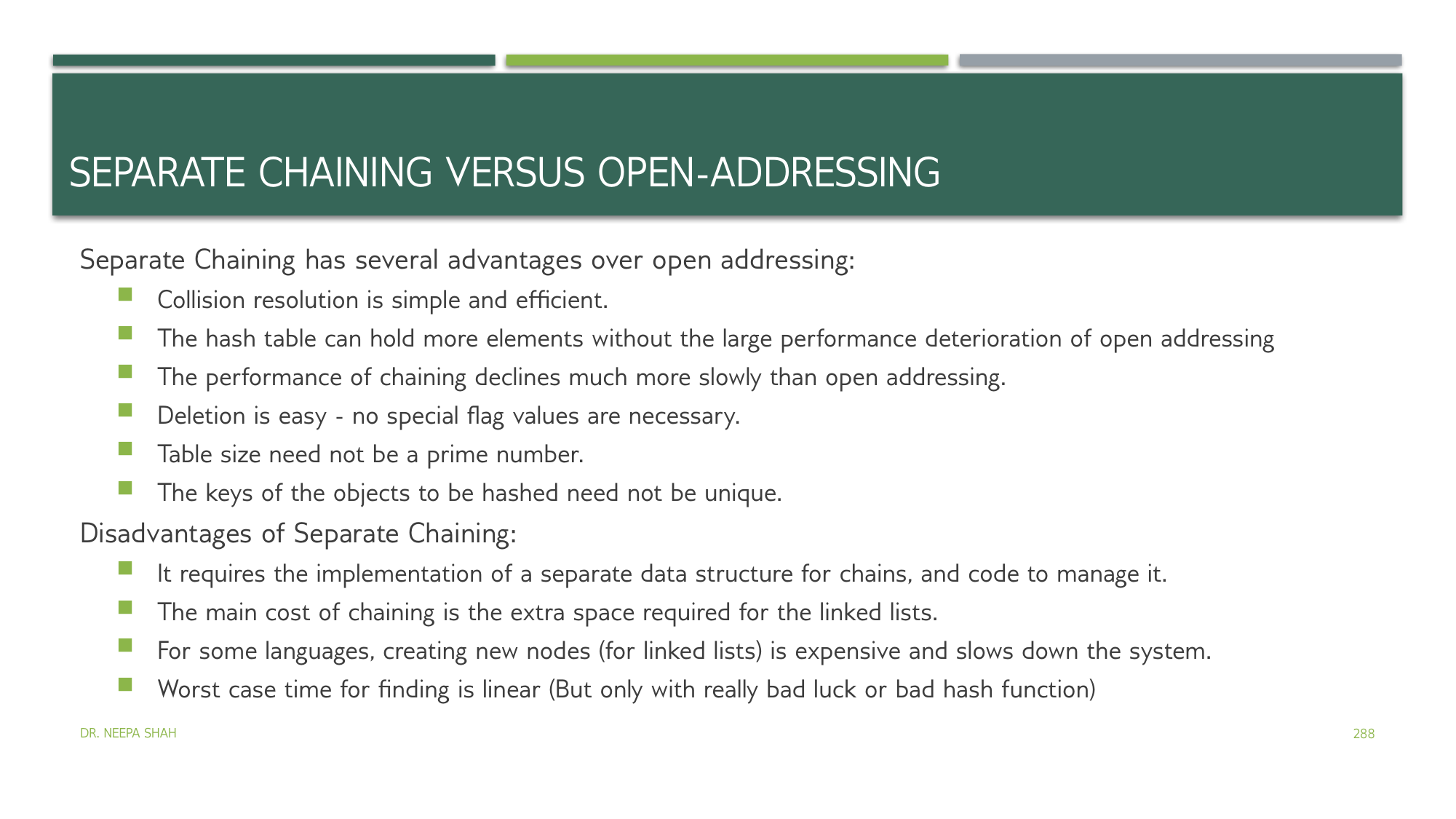

# Separate Chaining versus Open-addressing
Separate Chaining has several advantages over open addressing:
Collision resolution is simple and efficient.
The hash table can hold more elements without the large performance deterioration of open addressing
The performance of chaining declines much more slowly than open addressing.
Deletion is easy - no special flag values are necessary.
Table size need not be a prime number.
The keys of the objects to be hashed need not be unique.
Disadvantages of Separate Chaining:
It requires the implementation of a separate data structure for chains, and code to manage it.
The main cost of chaining is the extra space required for the linked lists.
For some languages, creating new nodes (for linked lists) is expensive and slows down the system.
Worst case time for finding is linear (But only with really bad luck or bad hash function)
Dr. Neepa Shah
288